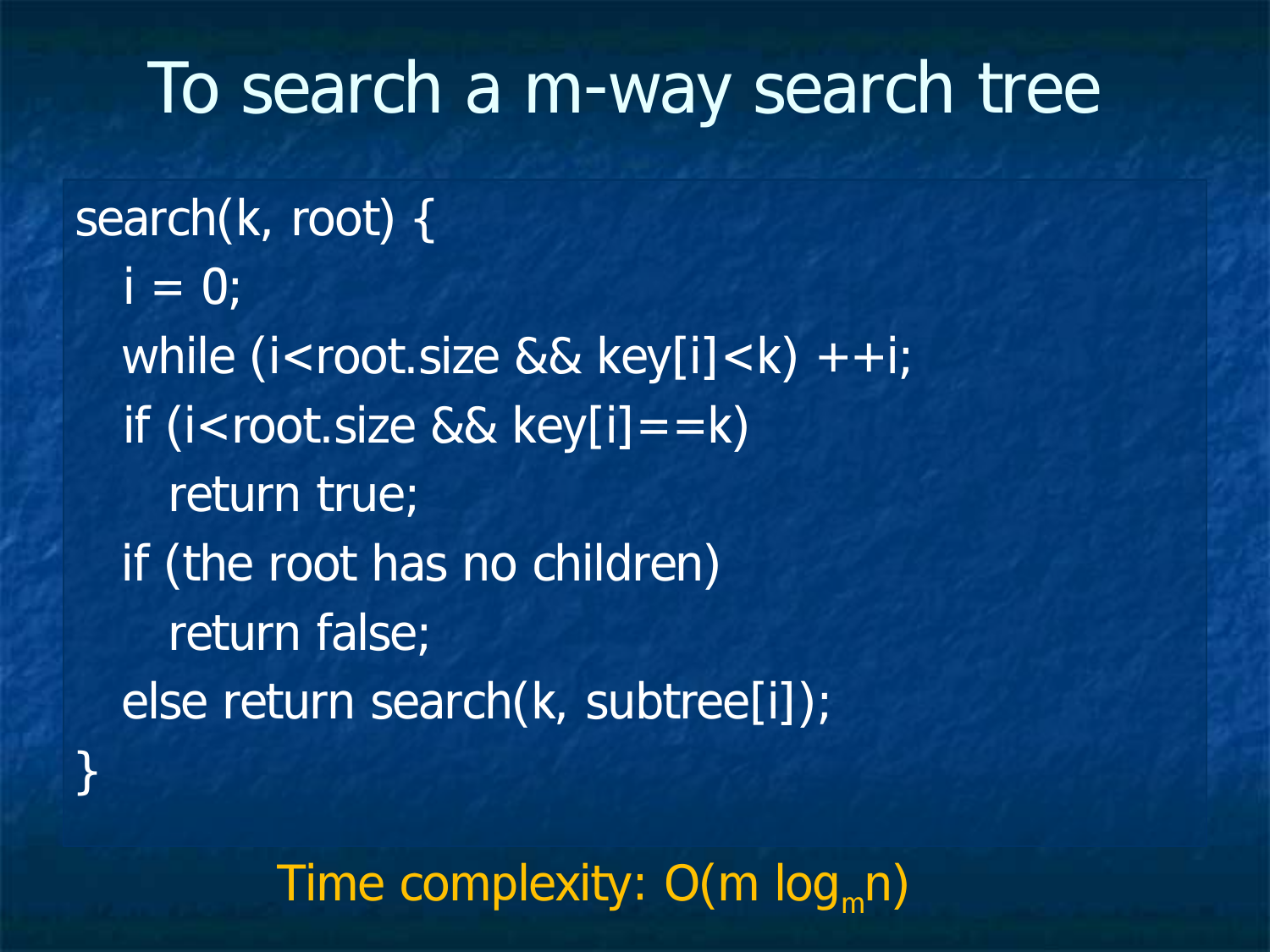

# To search a m-way search tree
search(k, root) {
	i = 0;
   while (i<root.size && key[i]<k) ++i;
	if (i<root.size && key[i]==k)
      return true;
   if (the root has no children)
      return false;
   else return search(k, subtree[i]);
}
Time complexity: O(m logmn)